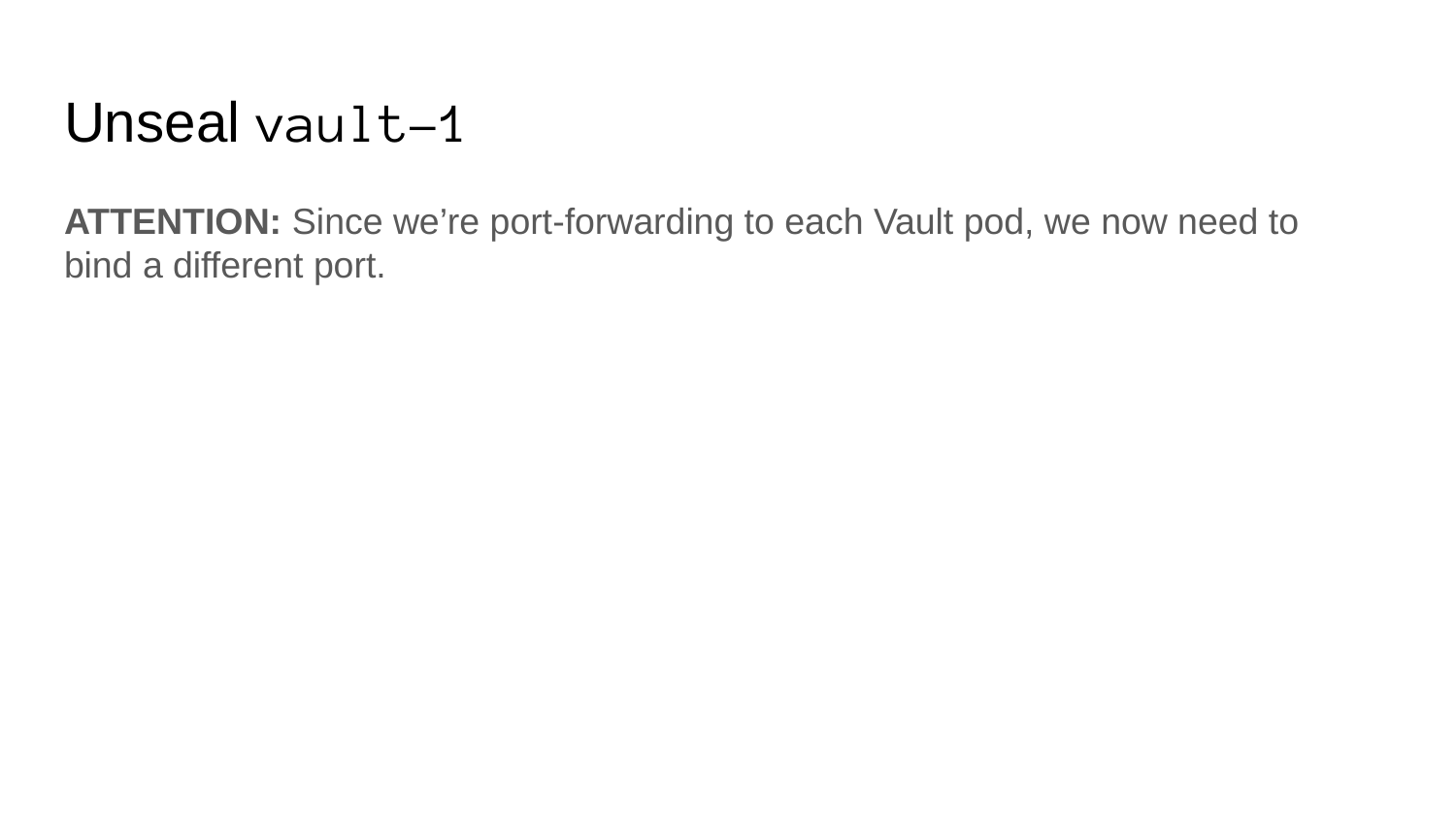

# Unseal vault-1
ATTENTION: Since we’re port-forwarding to each Vault pod, we now need to bind a different port.